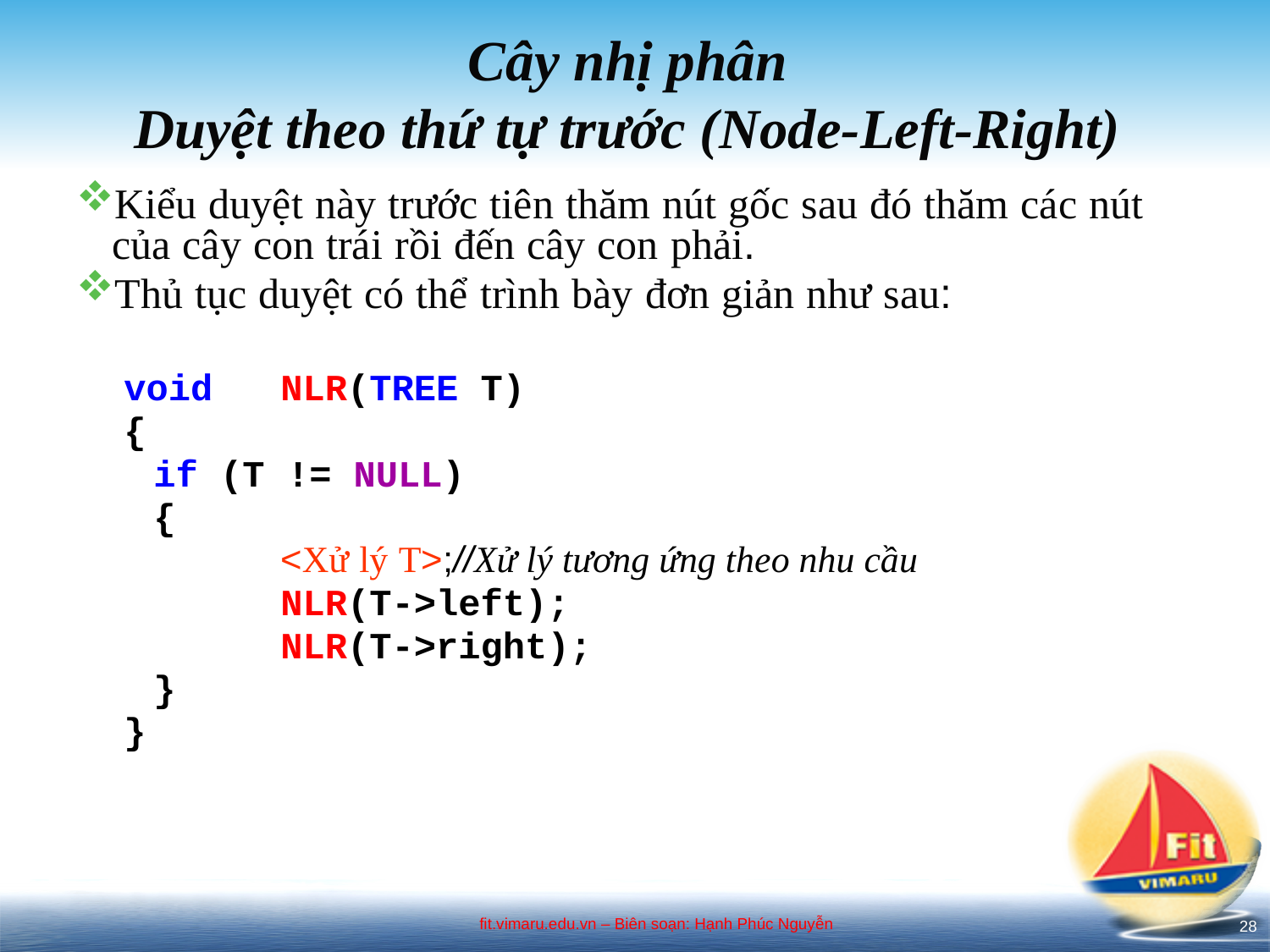

# Cây nhị phân Duyệt theo thứ tự trước (Node-Left-Right)
Kiểu duyệt này trước tiên thăm nút gốc sau đó thăm các nút của cây con trái rồi đến cây con phải.
Thủ tục duyệt có thể trình bày đơn giản như sau:

void	NLR(TREE T)
{
	if (T != NULL)
	{
		<Xử lý T>;//Xử lý tương ứng theo nhu cầu
		NLR(T->left);
		NLR(T->right);
	}
}
28